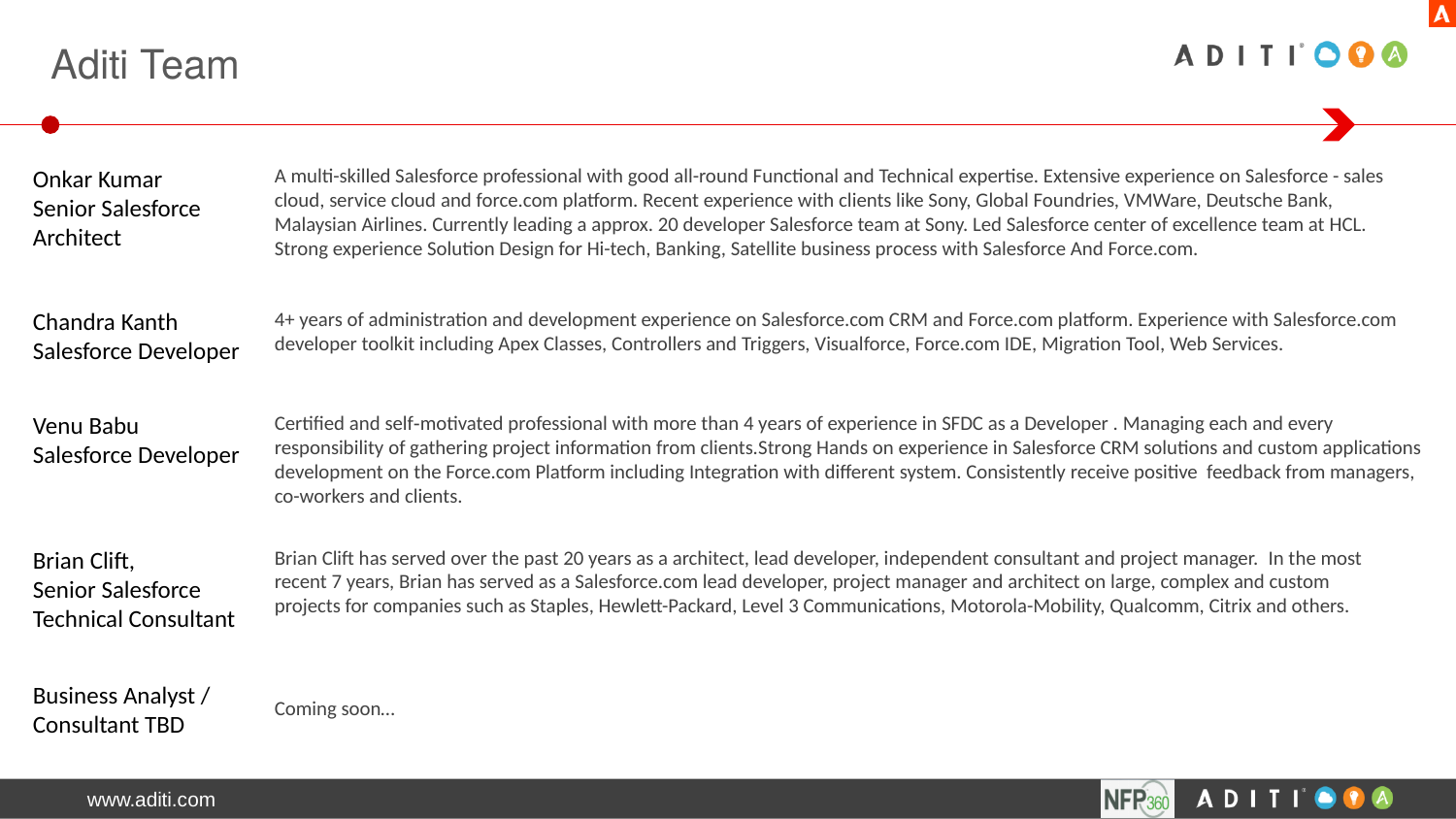

# Aditi Team
Onkar Kumar
Senior Salesforce Architect
A multi-skilled Salesforce professional with good all-round Functional and Technical expertise. Extensive experience on Salesforce - sales cloud, service cloud and force.com platform. Recent experience with clients like Sony, Global Foundries, VMWare, Deutsche Bank, Malaysian Airlines. Currently leading a approx. 20 developer Salesforce team at Sony. Led Salesforce center of excellence team at HCL. Strong experience Solution Design for Hi-tech, Banking, Satellite business process with Salesforce And Force.com.
Chandra Kanth
Salesforce Developer
4+ years of administration and development experience on Salesforce.com CRM and Force.com platform. Experience with Salesforce.com developer toolkit including Apex Classes, Controllers and Triggers, Visualforce, Force.com IDE, Migration Tool, Web Services.
Venu Babu
Salesforce Developer
Certified and self‐motivated professional with more than 4 years of experience in SFDC as a Developer . Managing each and every responsibility of gathering project information from clients.Strong Hands on experience in Salesforce CRM solutions and custom applications development on the Force.com Platform including Integration with different system. Consistently receive positive  feedback from managers, co-workers and clients.
Brian Clift,
Senior Salesforce
Technical Consultant
Brian Clift has served over the past 20 years as a architect, lead developer, independent consultant and project manager.  In the most recent 7 years, Brian has served as a Salesforce.com lead developer, project manager and architect on large, complex and custom projects for companies such as Staples, Hewlett-Packard, Level 3 Communications, Motorola-Mobility, Qualcomm, Citrix and others.
Business Analyst / Consultant TBD
Coming soon…